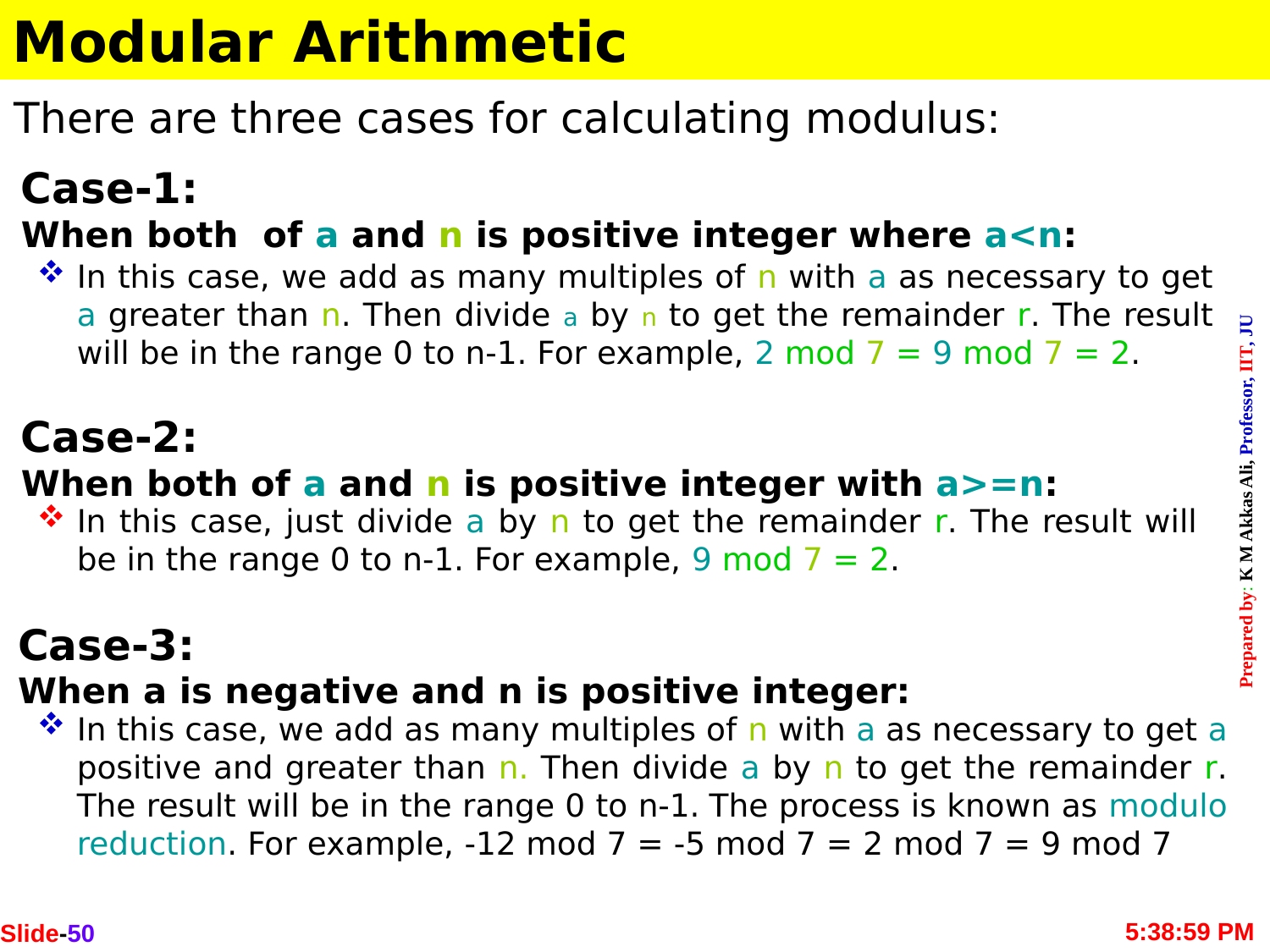

Modular Arithmetic
There are three cases for calculating modulus:
Case-1:
When both  of a and n is positive integer where a<n:
In this case, we add as many multiples of n with a as necessary to get a greater than n. Then divide a by n to get the remainder r. The result will be in the range 0 to n-1. For example, 2 mod 7 = 9 mod 7 = 2.
Case-2:
When both of a and n is positive integer with a>=n:
In this case, just divide a by n to get the remainder r. The result will be in the range 0 to n-1. For example, 9 mod 7 = 2.
Case-3:
When a is negative and n is positive integer:
In this case, we add as many multiples of n with a as necessary to get a positive and greater than n. Then divide a by n to get the remainder r. The result will be in the range 0 to n-1. The process is known as modulo reduction. For example, -12 mod 7 = -5 mod 7 = 2 mod 7 = 9 mod 7
Slide-50